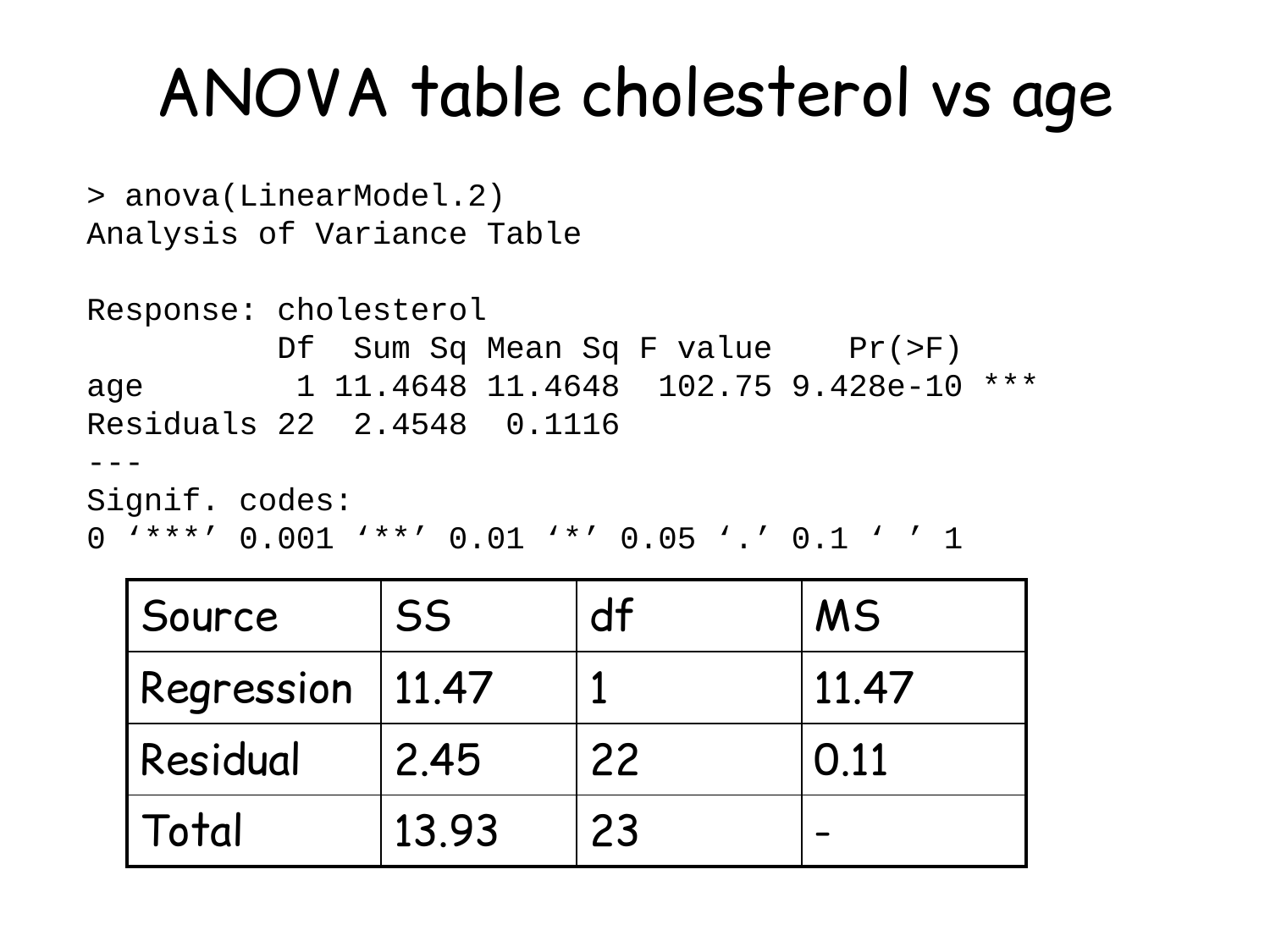

# ANOVA table cholesterol vs age
> anova(LinearModel.2)
Analysis of Variance Table

Response: cholesterol
          Df  Sum Sq Mean Sq F value    Pr(>F)
age        1 11.4648 11.4648  102.75 9.428e-10 ***
Residuals 22  2.4548  0.1116
---
Signif. codes:
0 ‘***’ 0.001 ‘**’ 0.01 ‘*’ 0.05 ‘.’ 0.1 ‘ ’ 1
| Source | SS | df | MS |
| --- | --- | --- | --- |
| Regression | 11.47 | 1 | 11.47 |
| Residual | 2.45 | 22 | 0.11 |
| Total | 13.93 | 23 | - |